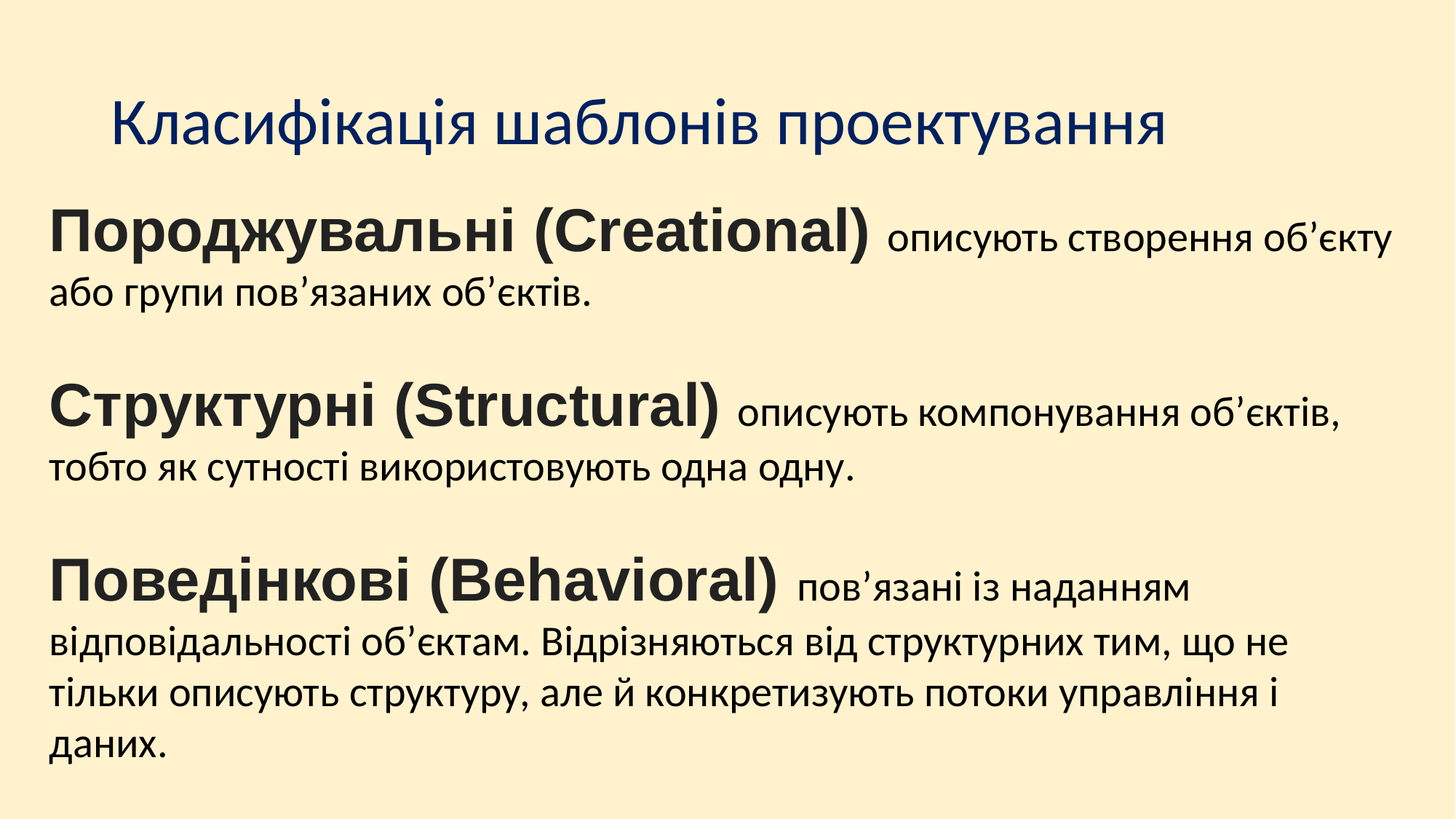

# Класифікація шаблонів проектування
Породжувальні (Creational) описують створення об’єкту або групи пов’язаних об’єктів.
Структурні (Structural) описують компонування об’єктів, тобто як сутності використовують одна одну.
Поведінкові (Behavioral)  пов’язані із наданням відповідальності об’єктам. Відрізняються від структурних тим, що не тільки описують структуру, але й конкретизують потоки управління і даних.